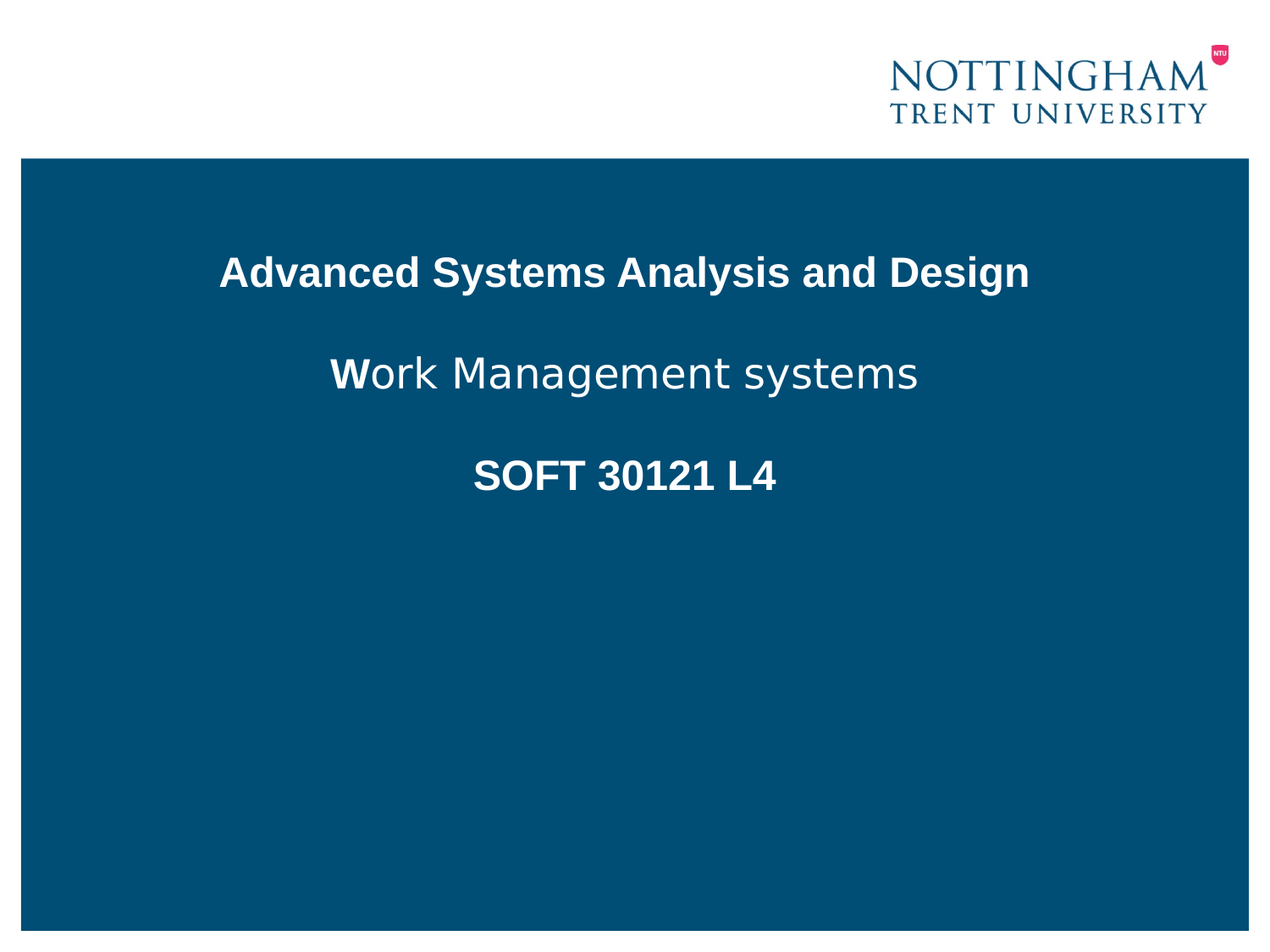

# Advanced Systems Analysis and Design Work Management systems SOFT 30121 L4